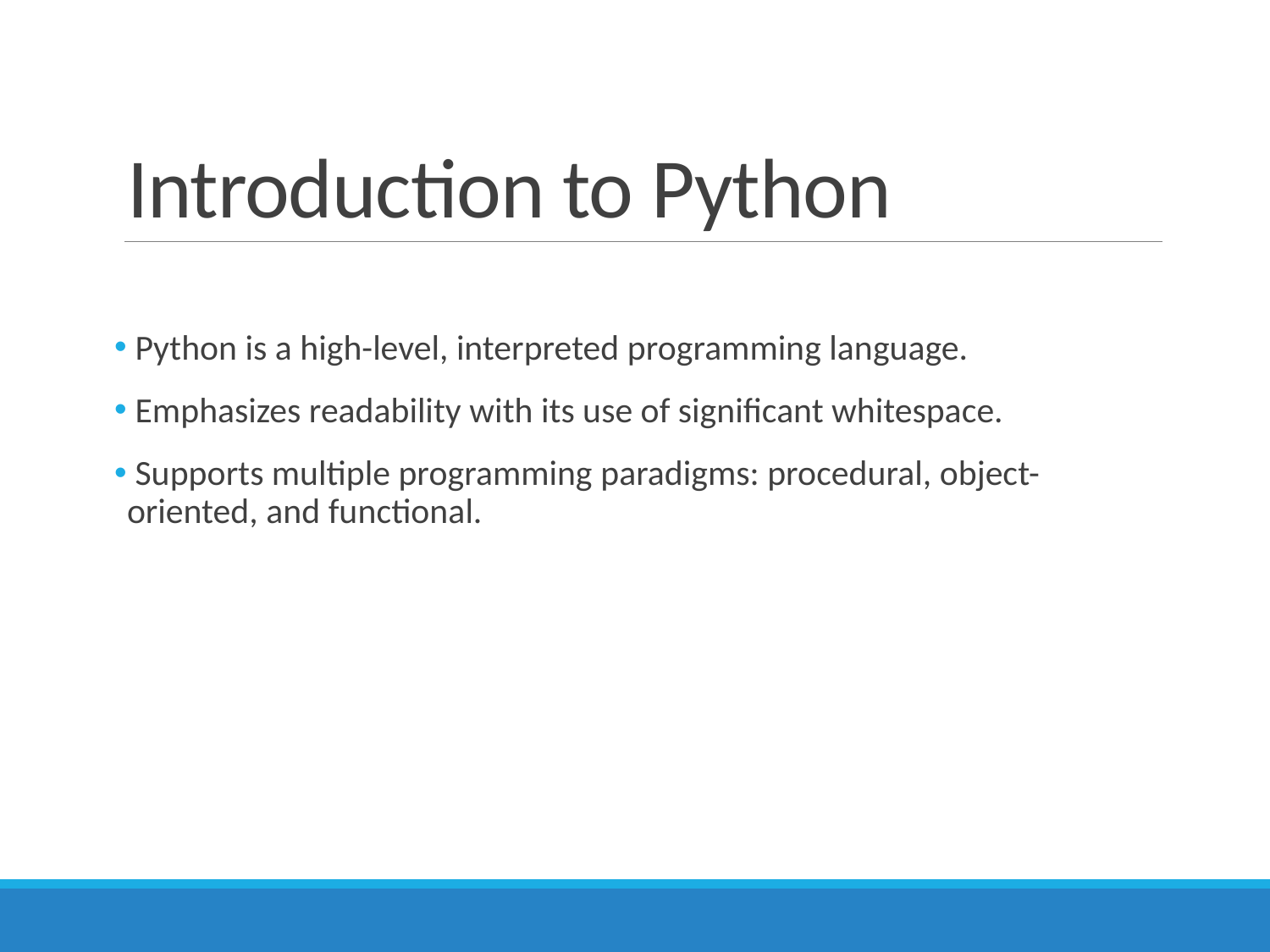

# Introduction to Python

 Python is a high-level, interpreted programming language.
 Emphasizes readability with its use of significant whitespace.
 Supports multiple programming paradigms: procedural, object-oriented, and functional.